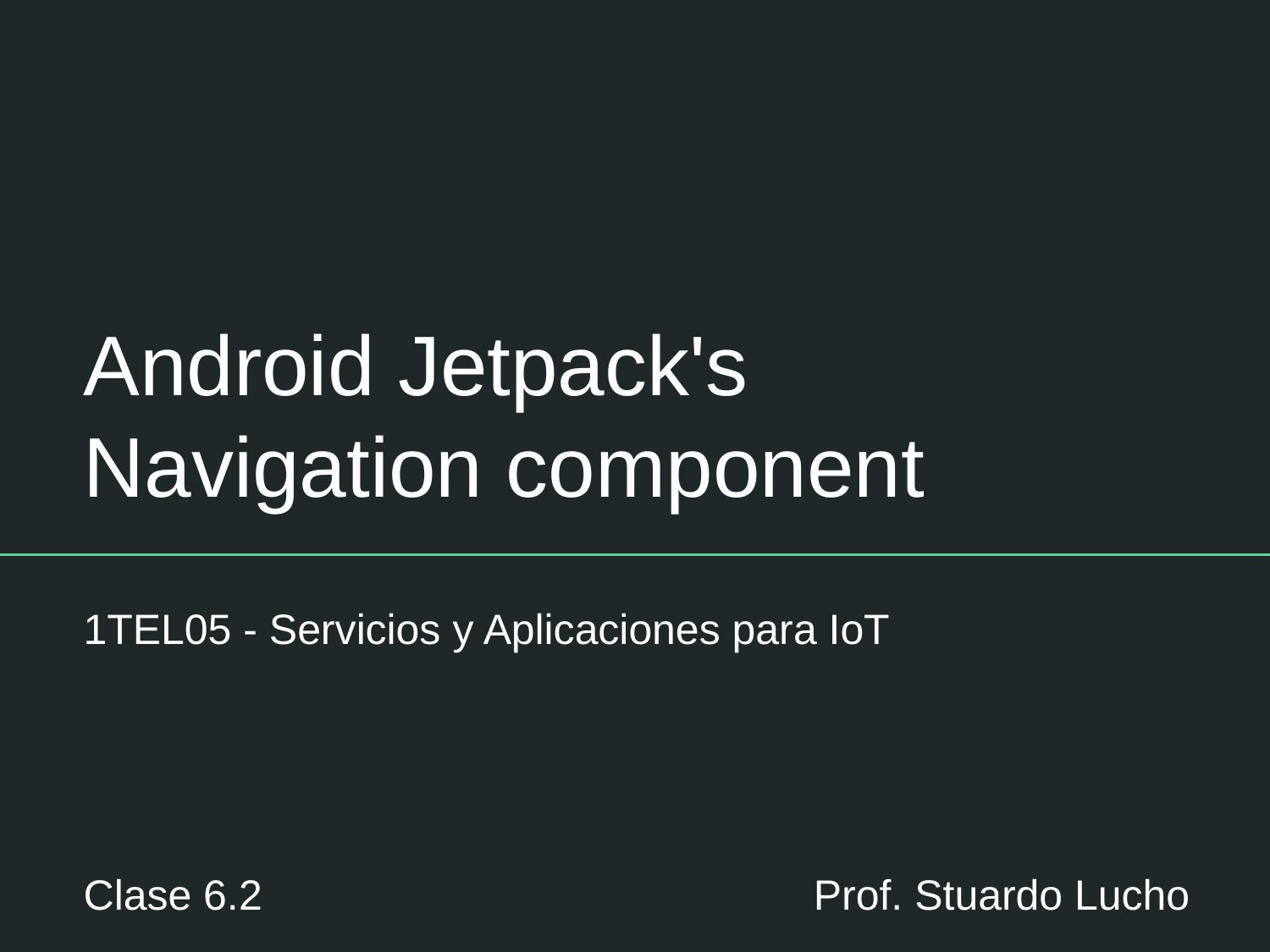

# Android Jetpack's
Navigation component
1TEL05 - Servicios y Aplicaciones para IoT
Clase 6.2
Prof. Stuardo Lucho